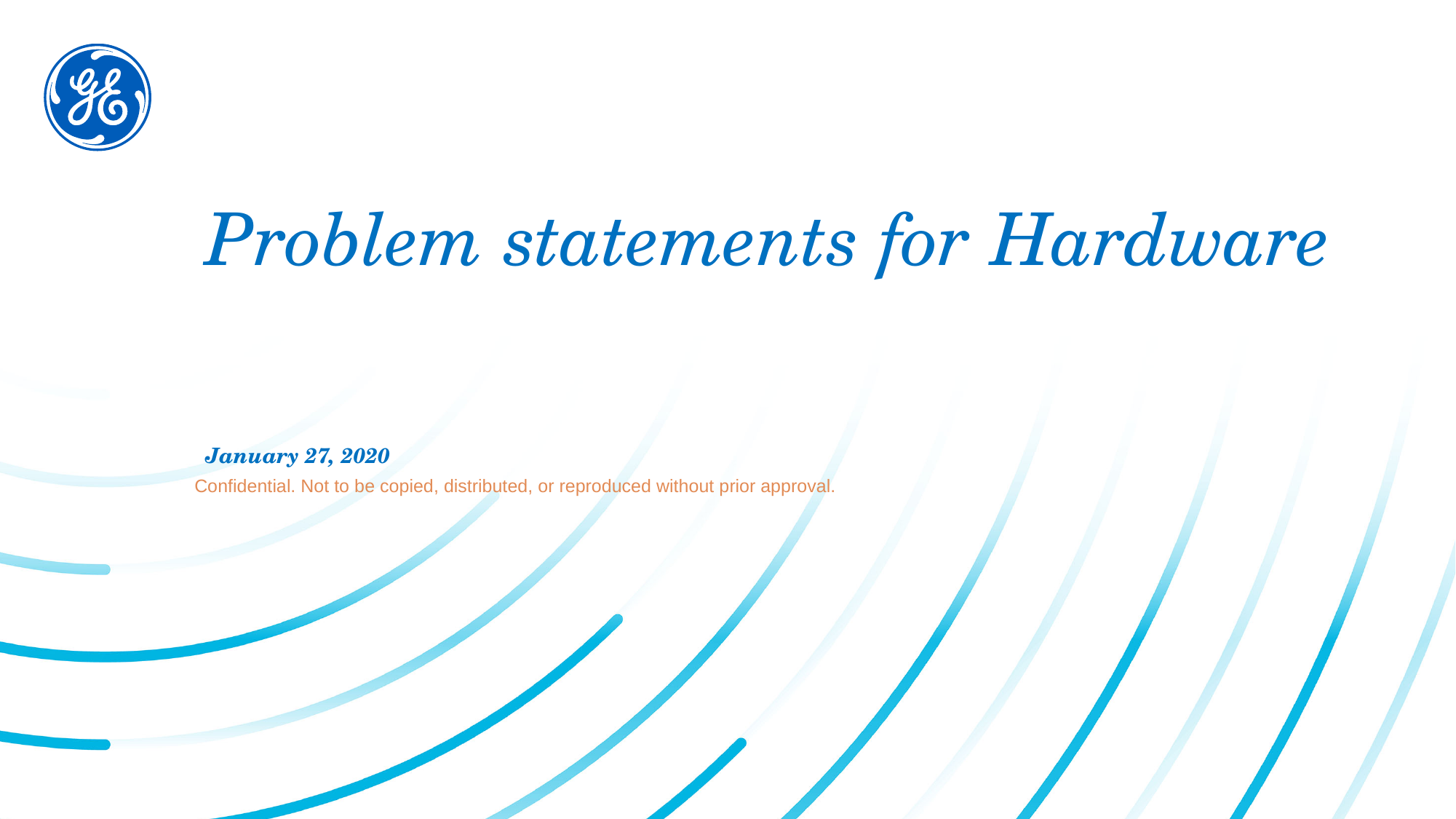

# Problem statements for Hardware
January 27, 2020